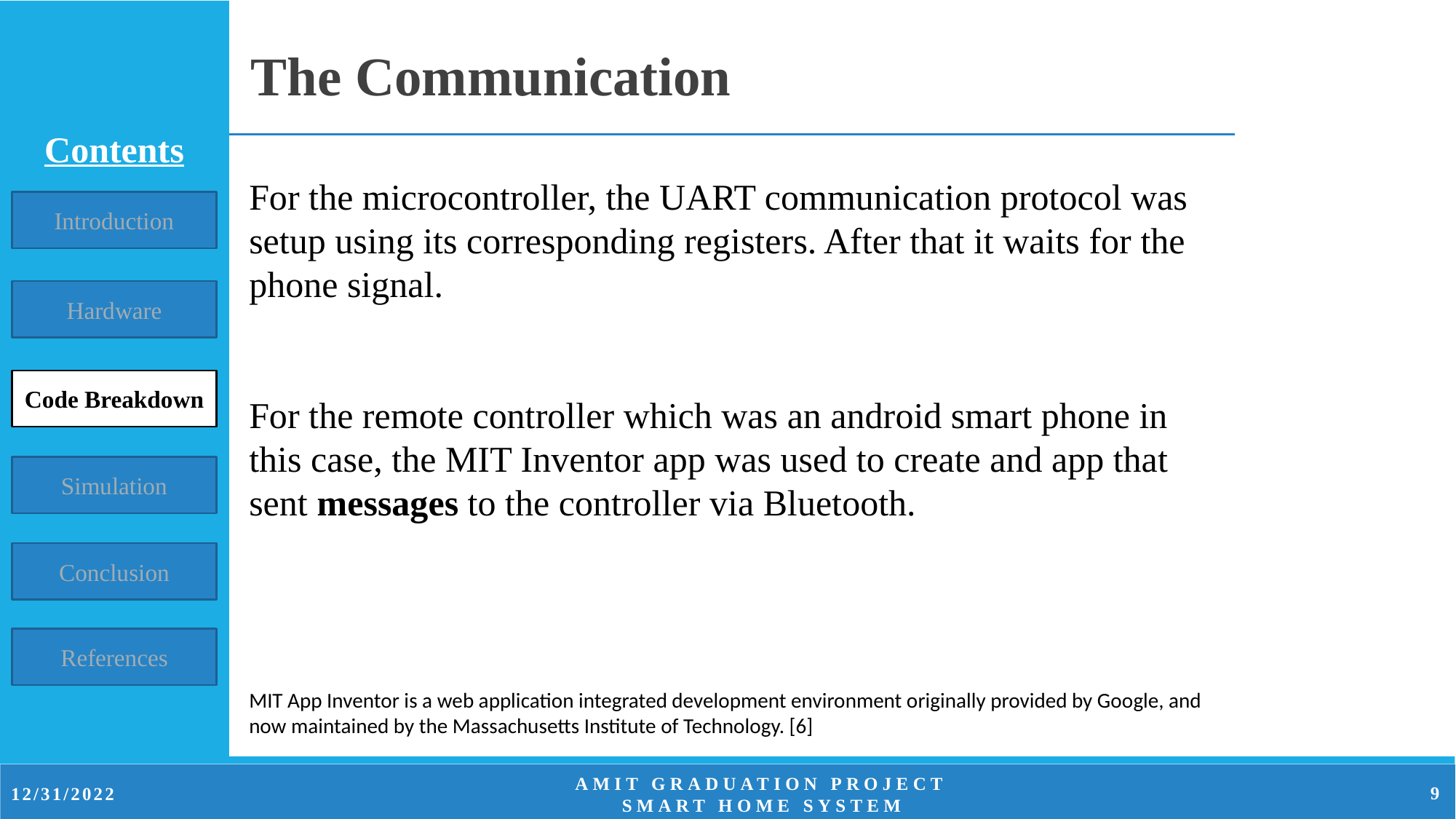

The Communication
For the microcontroller, the UART communication protocol was setup using its corresponding registers. After that it waits for the phone signal.

For the remote controller which was an android smart phone in this case, the MIT Inventor app was used to create and app that sent messages to the controller via Bluetooth.

MIT App Inventor is a web application integrated development environment originally provided by Google, and now maintained by the Massachusetts Institute of Technology. [6]
9
12/31/2022
Amit Graduation Project
Smart Home System